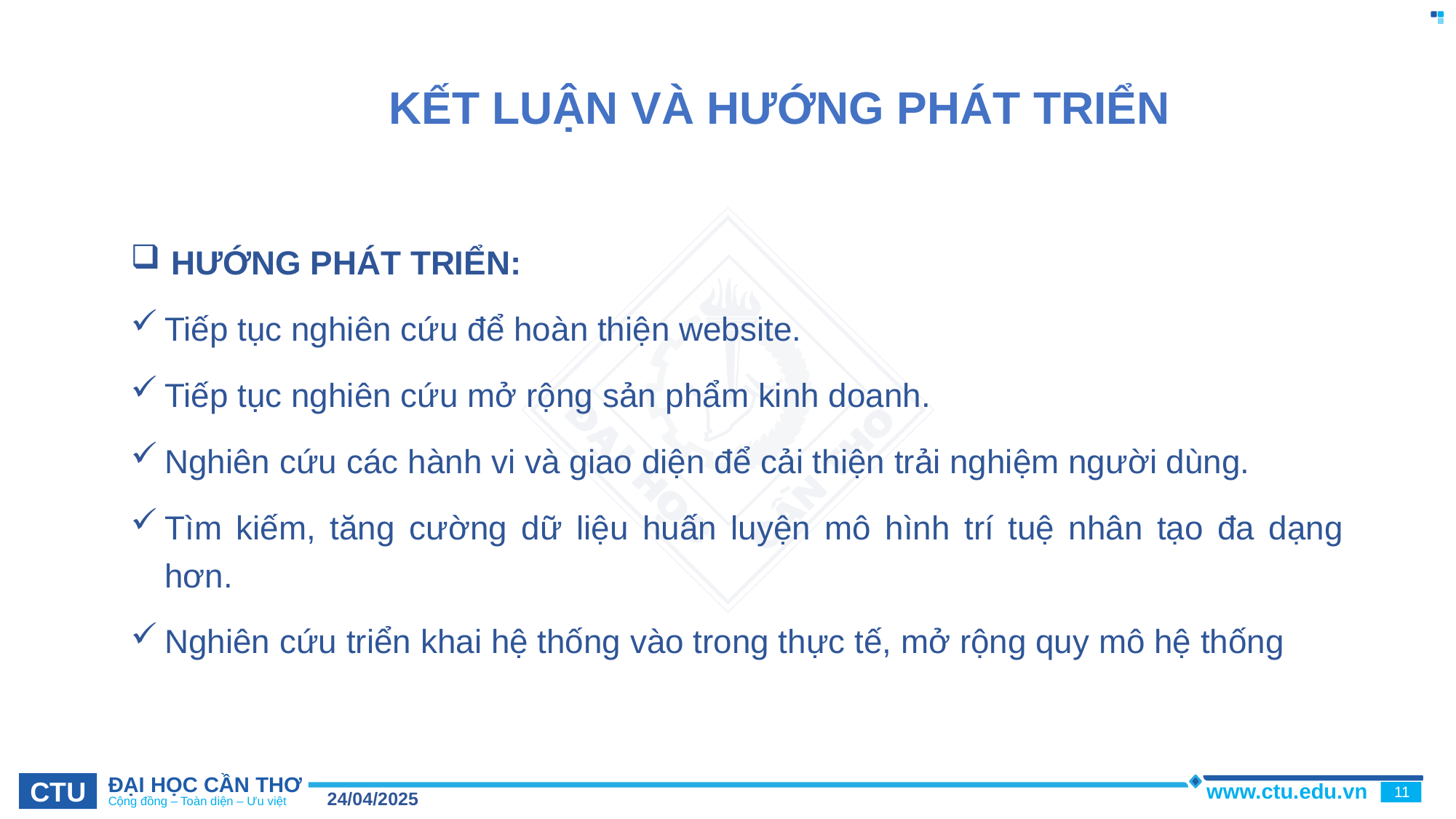

KẾT LUẬN VÀ HƯỚNG PHÁT TRIỂN
HƯỚNG PHÁT TRIỂN:
Tiếp tục nghiên cứu để hoàn thiện website.
Tiếp tục nghiên cứu mở rộng sản phẩm kinh doanh.
Nghiên cứu các hành vi và giao diện để cải thiện trải nghiệm người dùng.
Tìm kiếm, tăng cường dữ liệu huấn luyện mô hình trí tuệ nhân tạo đa dạng hơn.
Nghiên cứu triển khai hệ thống vào trong thực tế, mở rộng quy mô hệ thống

24/04/2025